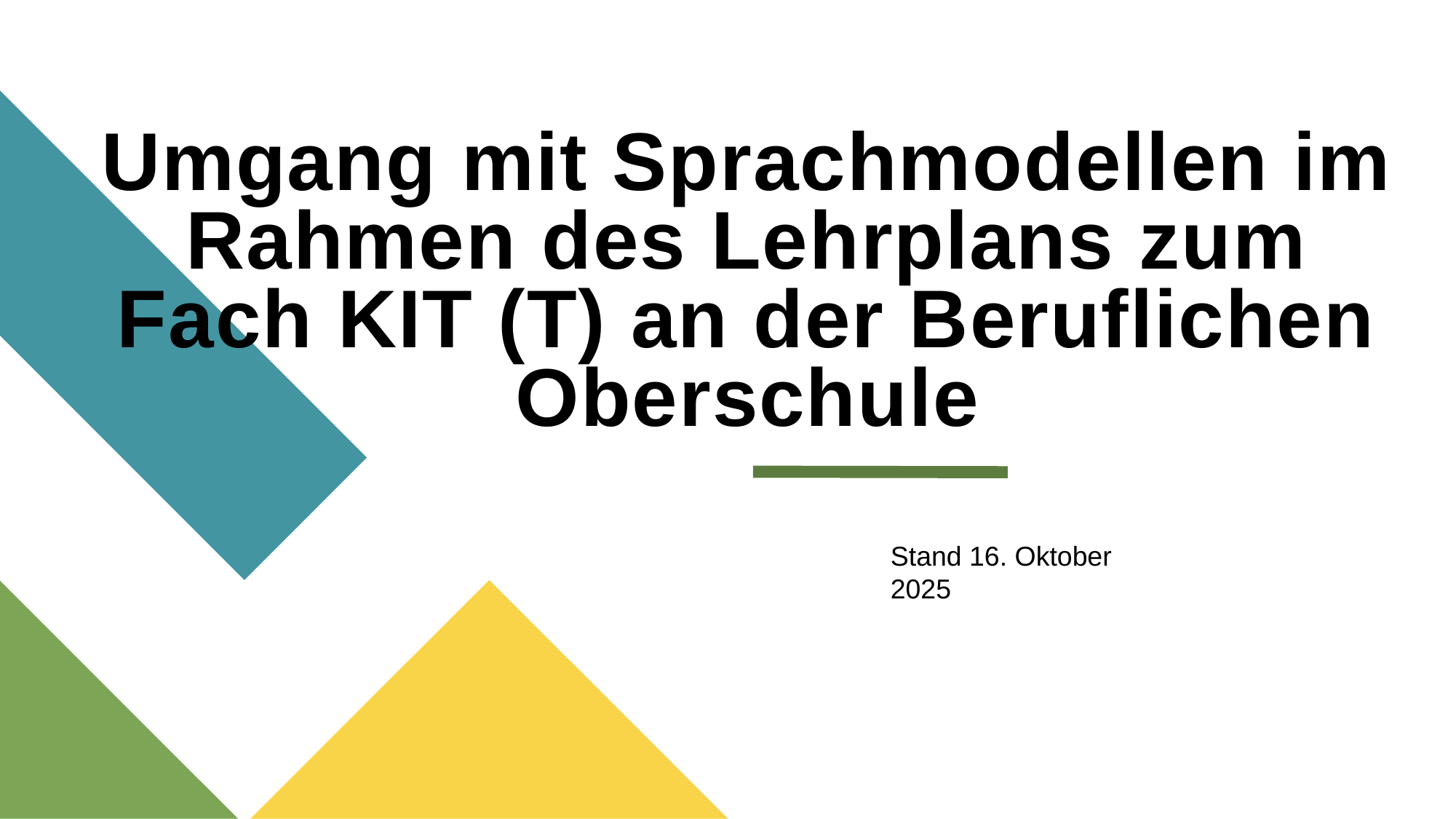

# Umgang mit Sprachmodellen im Rahmen des Lehrplans zum Fach KIT (T) an der Beruflichen Oberschule
Stand 16. Oktober 2025